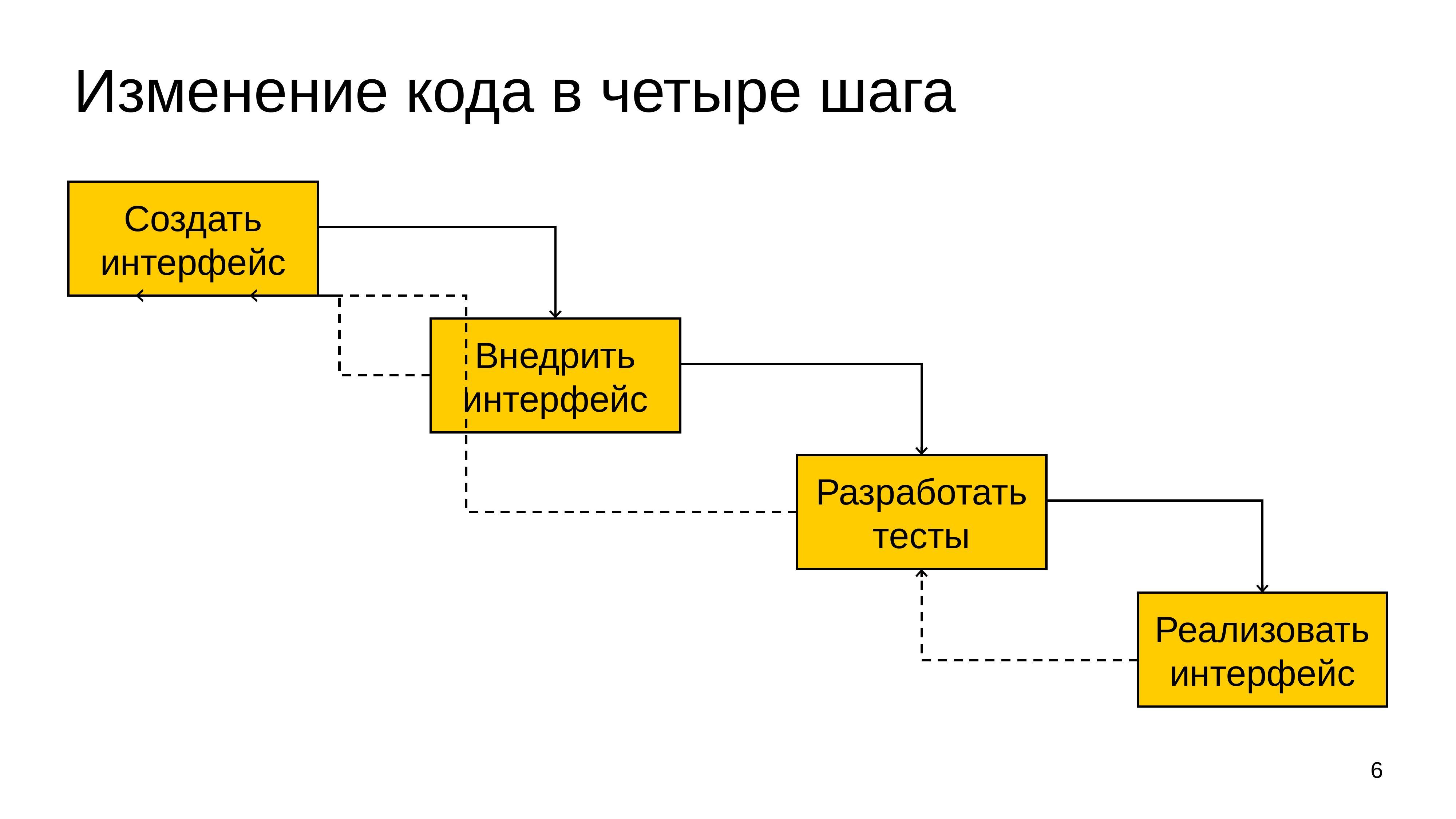

# Изменение кода в четыре шага
Создать интерфейс
Внедрить интерфейс
Разработать тесты
Реализовать интерфейс

6